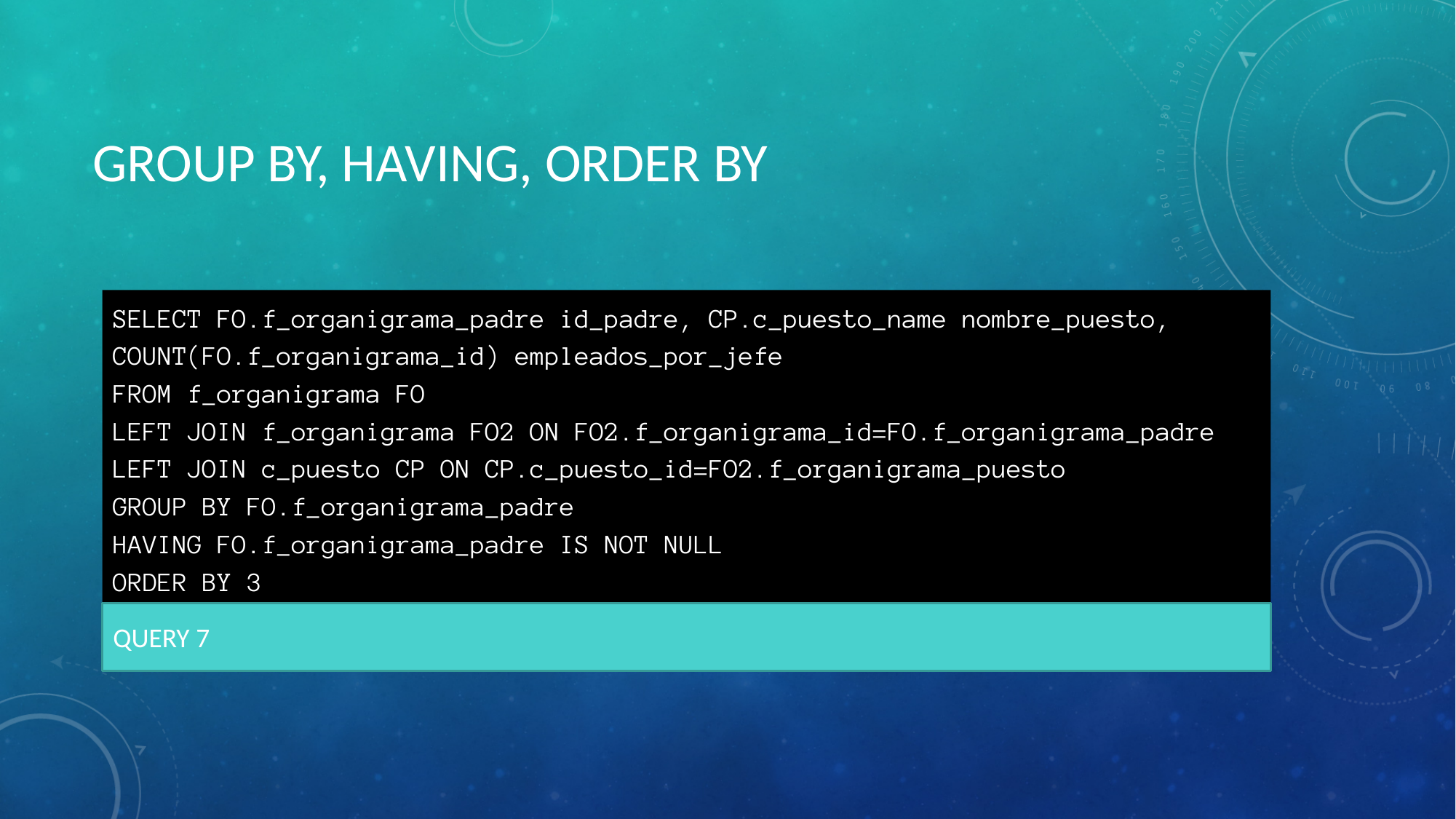

# GROUP BY, HAVING, ORDER BY
SELECT FO.f_organigrama_padre id_padre, CP.c_puesto_name nombre_puesto, COUNT(FO.f_organigrama_id) empleados_por_jefe
FROM f_organigrama FO
LEFT JOIN f_organigrama FO2 ON FO2.f_organigrama_id=FO.f_organigrama_padre
LEFT JOIN c_puesto CP ON CP.c_puesto_id=FO2.f_organigrama_puesto
GROUP BY FO.f_organigrama_padre
HAVING FO.f_organigrama_padre IS NOT NULL
ORDER BY 3
QUERY 7